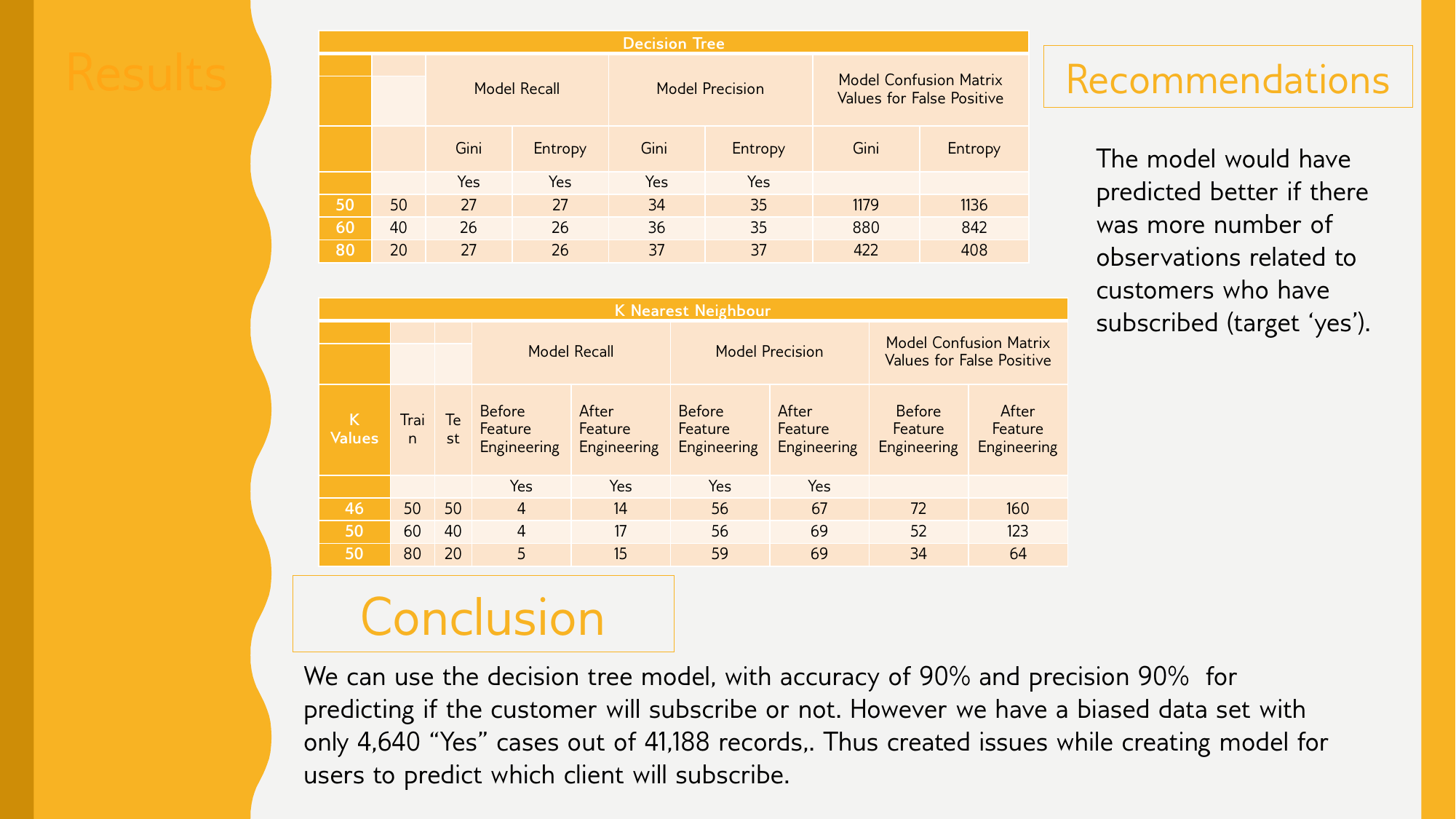

Results
| Decision Tree |  |  |  |  |  |  |  |
| --- | --- | --- | --- | --- | --- | --- | --- |
|  |  | Model Recall |  | Model Precision |  | Model Confusion Matrix Values for False Positive |  |
|  |  |  |  |  |  |  |  |
|  |  | Gini | Entropy | Gini | Entropy | Gini | Entropy |
|  |  | Yes | Yes | Yes | Yes |  |  |
| 50 | 50 | 27 | 27 | 34 | 35 | 1179 | 1136 |
| 60 | 40 | 26 | 26 | 36 | 35 | 880 | 842 |
| 80 | 20 | 27 | 26 | 37 | 37 | 422 | 408 |
Recommendations
The model would have predicted better if there was more number of observations related to customers who have subscribed (target ‘yes’).
| K Nearest Neighbour |  |  |  |  |  |  |  |  |
| --- | --- | --- | --- | --- | --- | --- | --- | --- |
|  |  |  | Model Recall |  | Model Precision |  | Model Confusion Matrix Values for False Positive |  |
|  |  |  |  |  |  |  |  |  |
| K Values | Train | Test | Before Feature Engineering | After Feature Engineering | Before Feature Engineering | After Feature Engineering | Before Feature Engineering | After Feature Engineering |
|  |  |  | Yes | Yes | Yes | Yes |  |  |
| 46 | 50 | 50 | 4 | 14 | 56 | 67 | 72 | 160 |
| 50 | 60 | 40 | 4 | 17 | 56 | 69 | 52 | 123 |
| 50 | 80 | 20 | 5 | 15 | 59 | 69 | 34 | 64 |
Conclusion
We can use the decision tree model, with accuracy of 90% and precision 90%  for predicting if the customer will subscribe or not. However we have a biased data set with only 4,640 “Yes” cases out of 41,188 records,. Thus created issues while creating model for users to predict which client will subscribe.